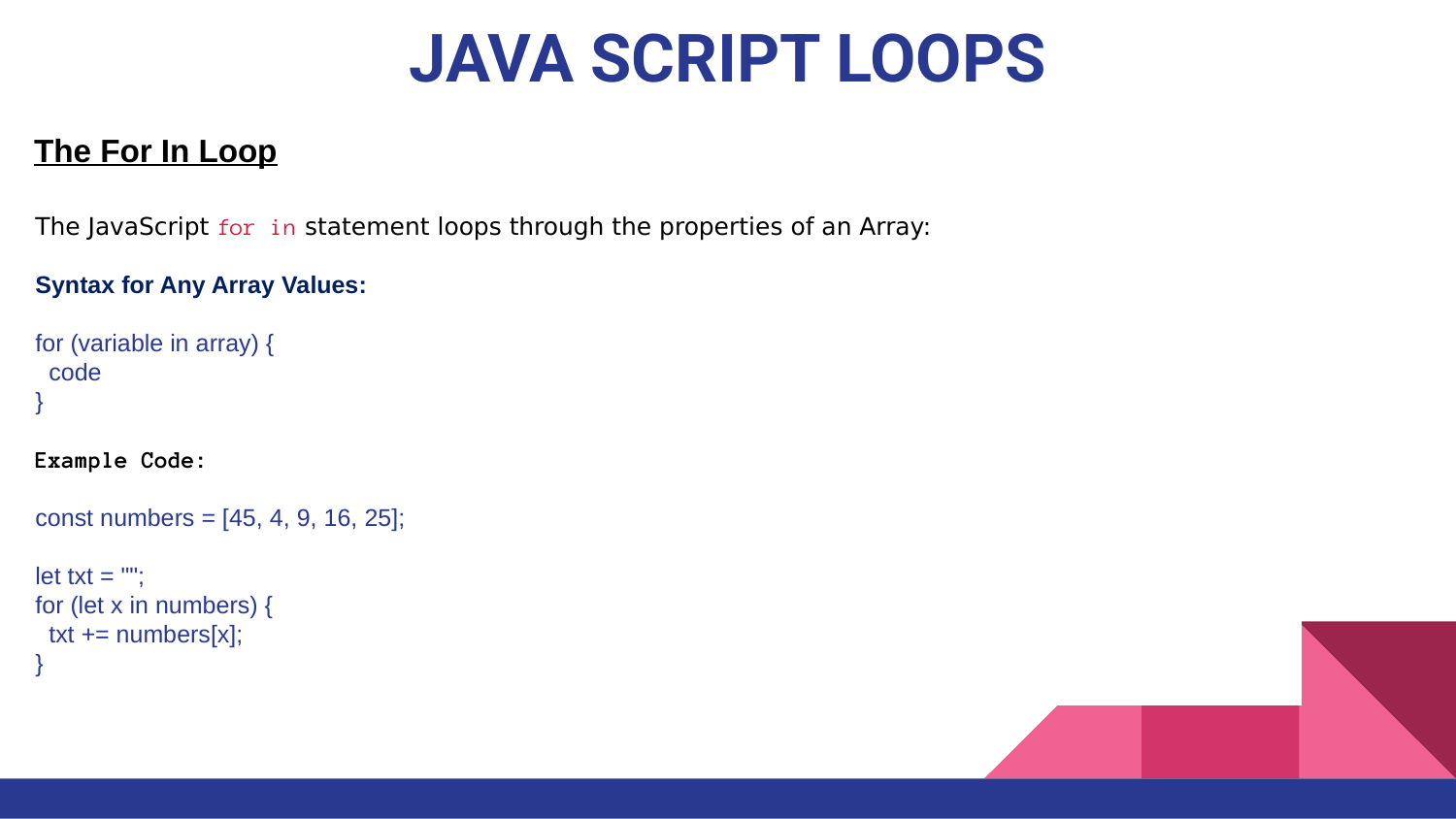

# JAVA SCRIPT LOOPS
The For In Loop
The JavaScript for in statement loops through the properties of an Array:

Syntax for Any Array Values:

for (variable in array) {
  code
}

Example Code:

const numbers = [45, 4, 9, 16, 25];
let txt = "";
for (let x in numbers) {
  txt += numbers[x];
}